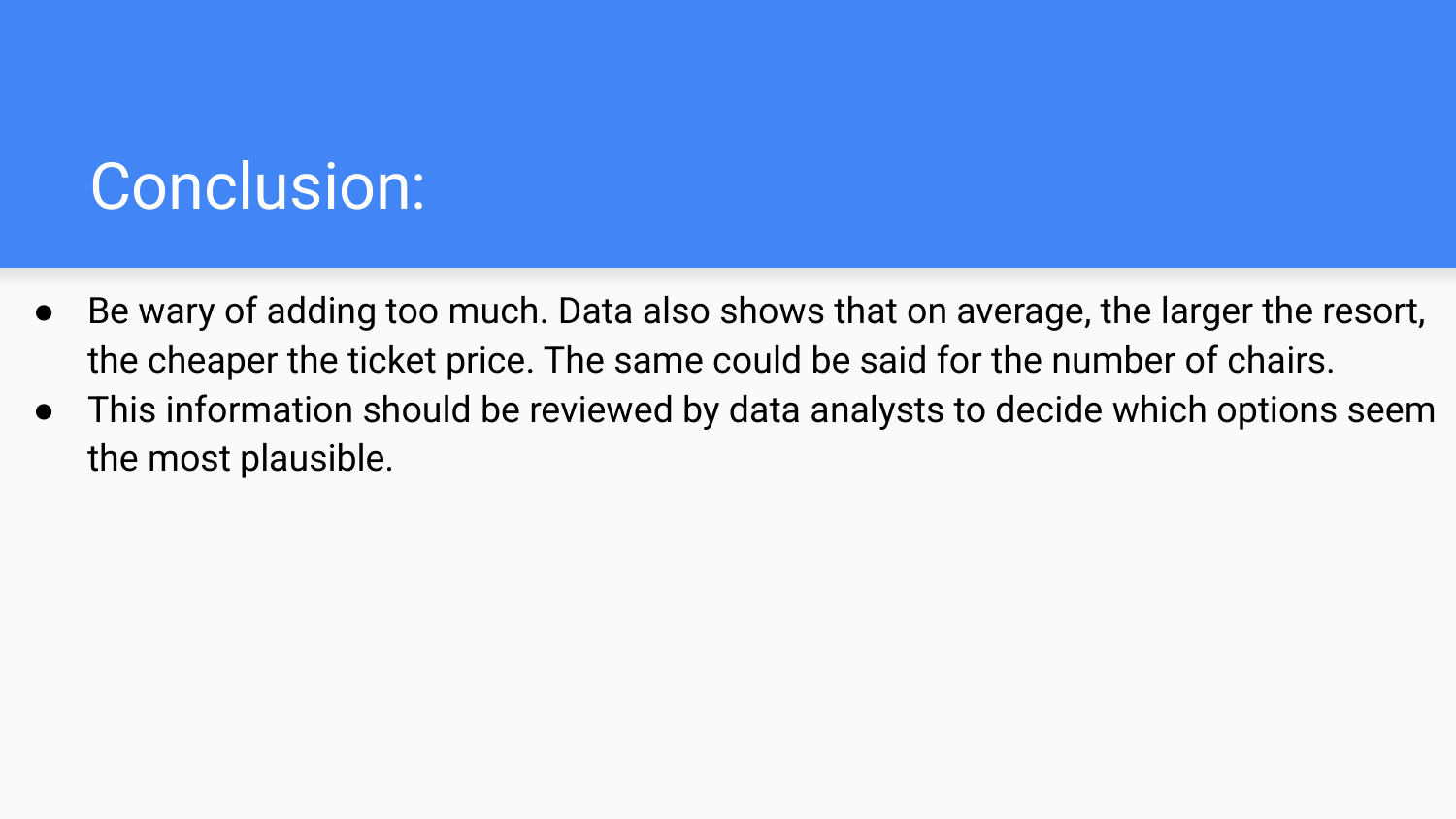

# Conclusion:
Be wary of adding too much. Data also shows that on average, the larger the resort, the cheaper the ticket price. The same could be said for the number of chairs.
This information should be reviewed by data analysts to decide which options seem the most plausible.